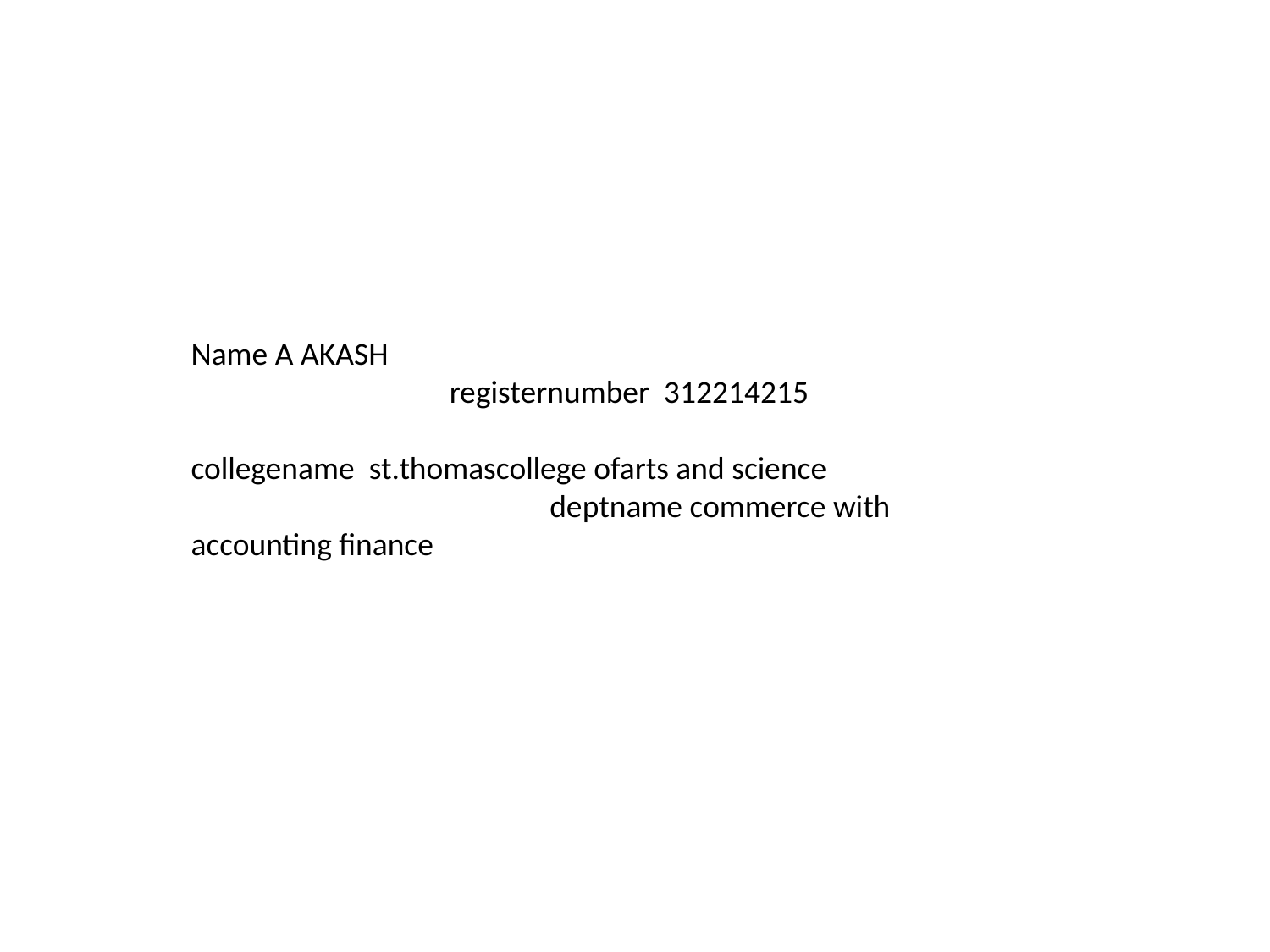

Name A AKASH                                                                                                              registernumber  312214215                                                                                                   collegename  st.thomascollege ofarts and science                                                               deptname commerce with accounting finance